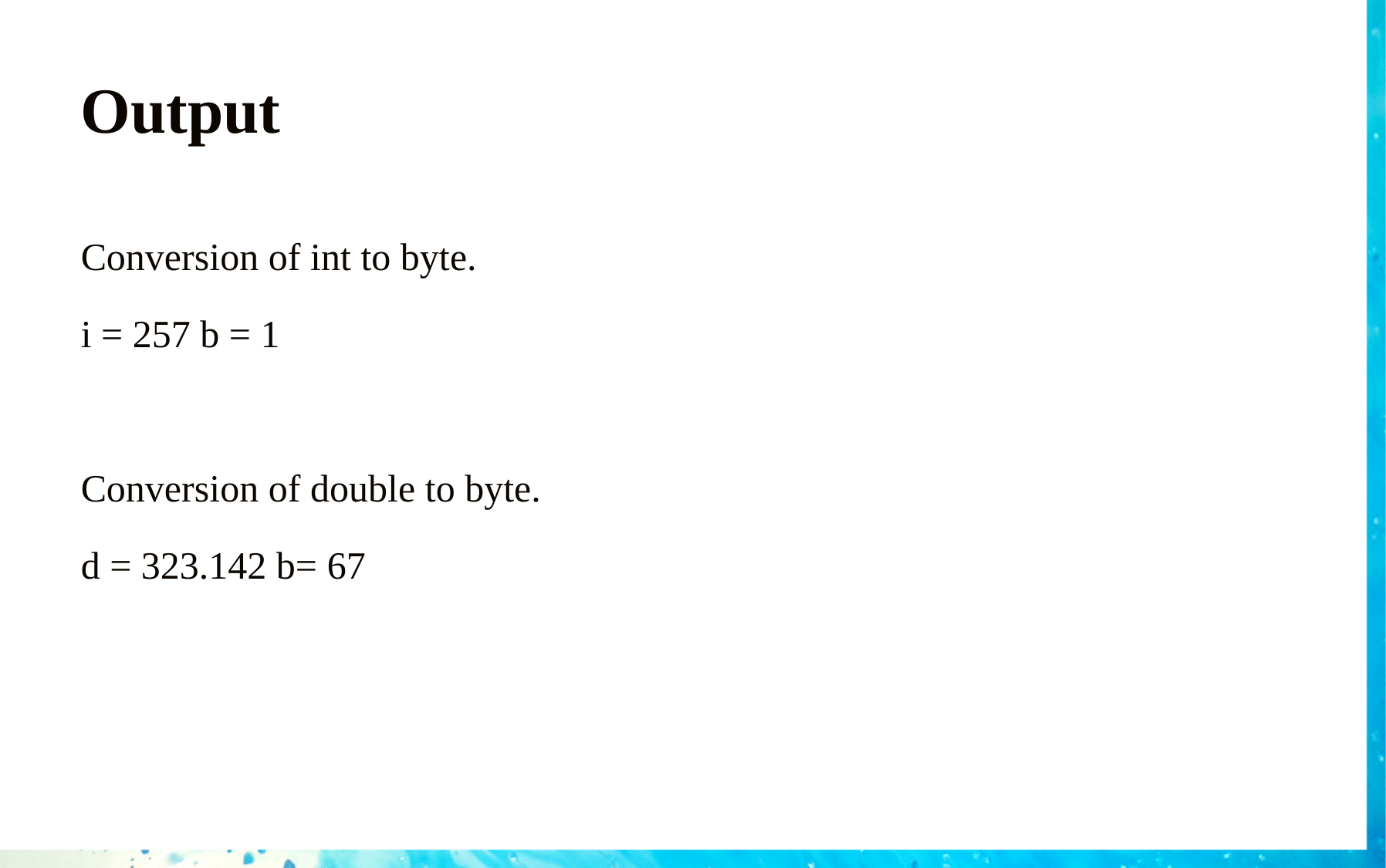

# Output
Conversion of int to byte.
i = 257 b = 1

Conversion of double to byte.
d = 323.142 b= 67